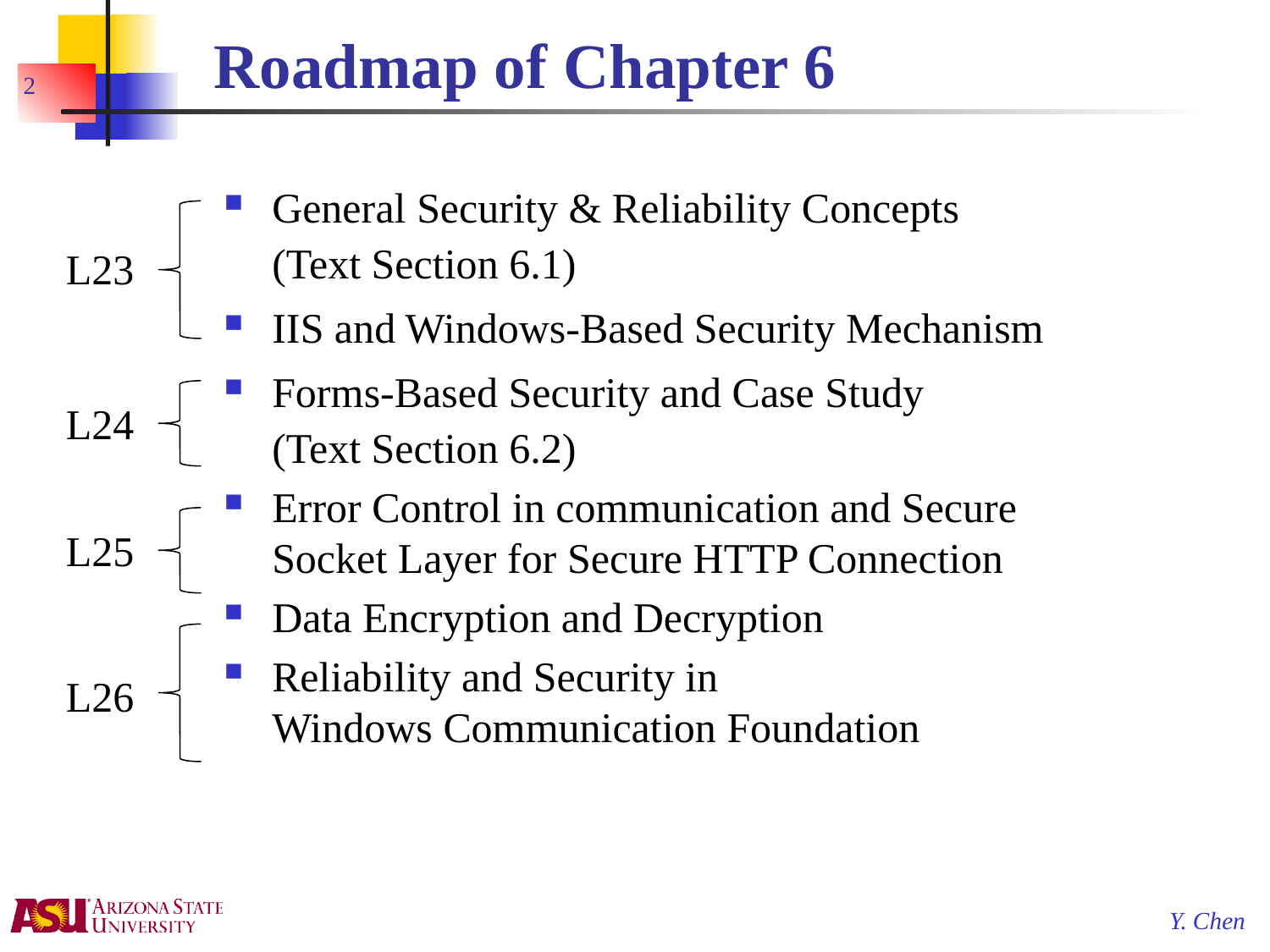

# Roadmap of Chapter 6
2
General Security & Reliability Concepts
(Text Section 6.1)
IIS and Windows-Based Security Mechanism
Forms-Based Security and Case Study
(Text Section 6.2)
Error Control in communication and Secure Socket Layer for Secure HTTP Connection
Data Encryption and Decryption
Reliability and Security in
Windows Communication Foundation

L23

L24

L25

L26